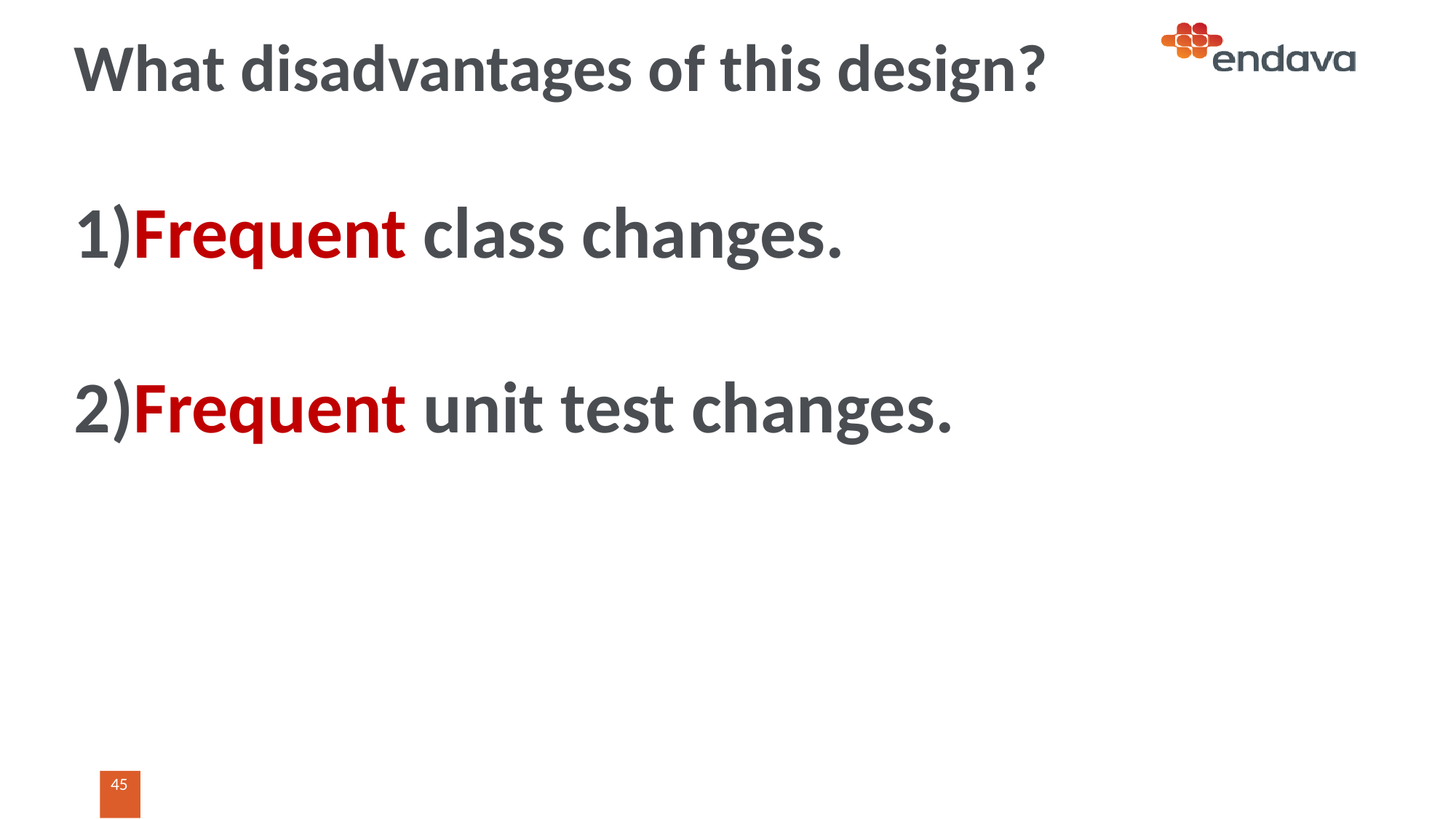

# What disadvantages of this design?
1)Frequent class changes.

2)Frequent unit test changes.